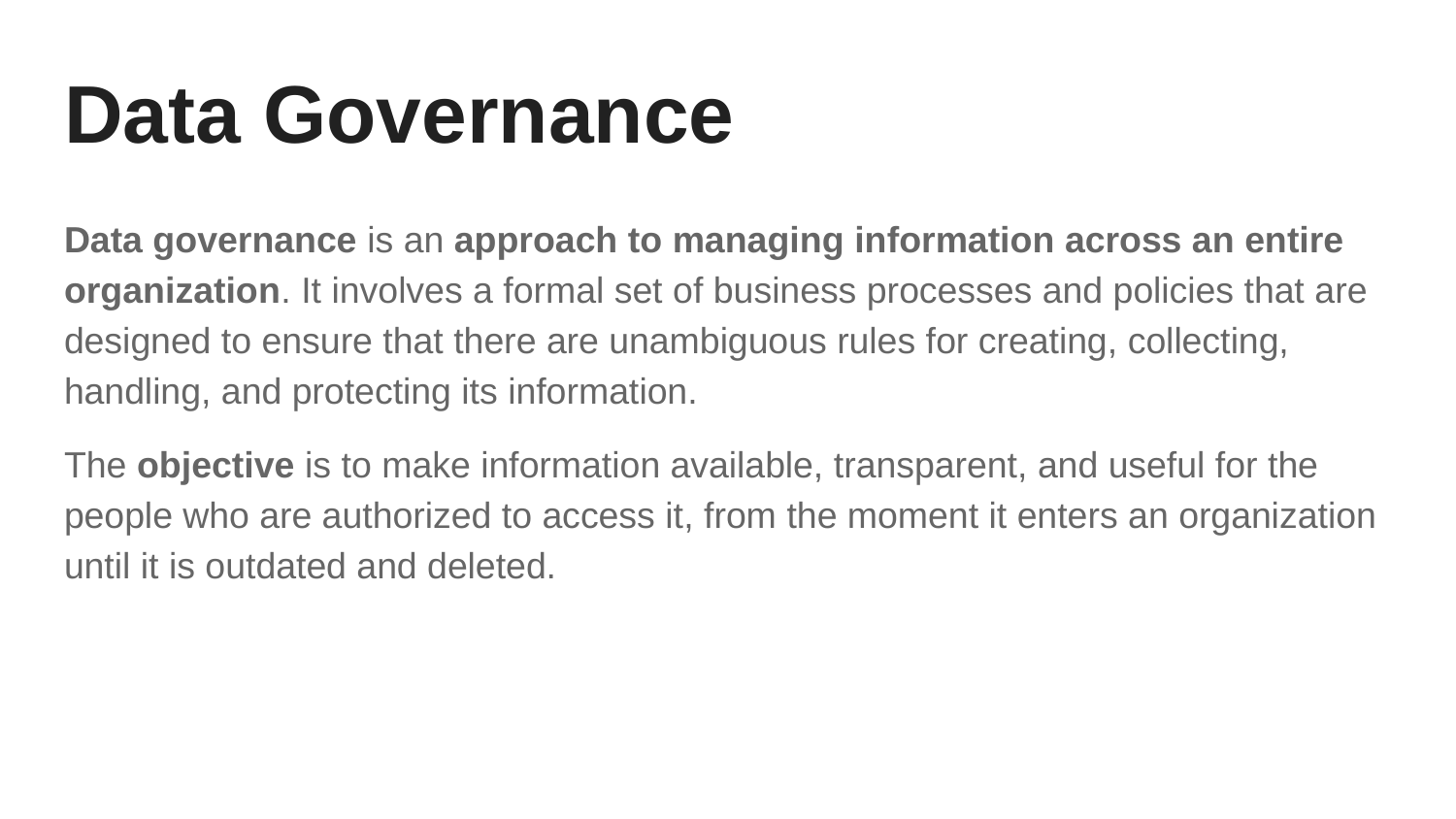

# Data Governance
Data governance is an approach to managing information across an entire organization. It involves a formal set of business processes and policies that are designed to ensure that there are unambiguous rules for creating, collecting, handling, and protecting its information.
The objective is to make information available, transparent, and useful for the people who are authorized to access it, from the moment it enters an organization until it is outdated and deleted.